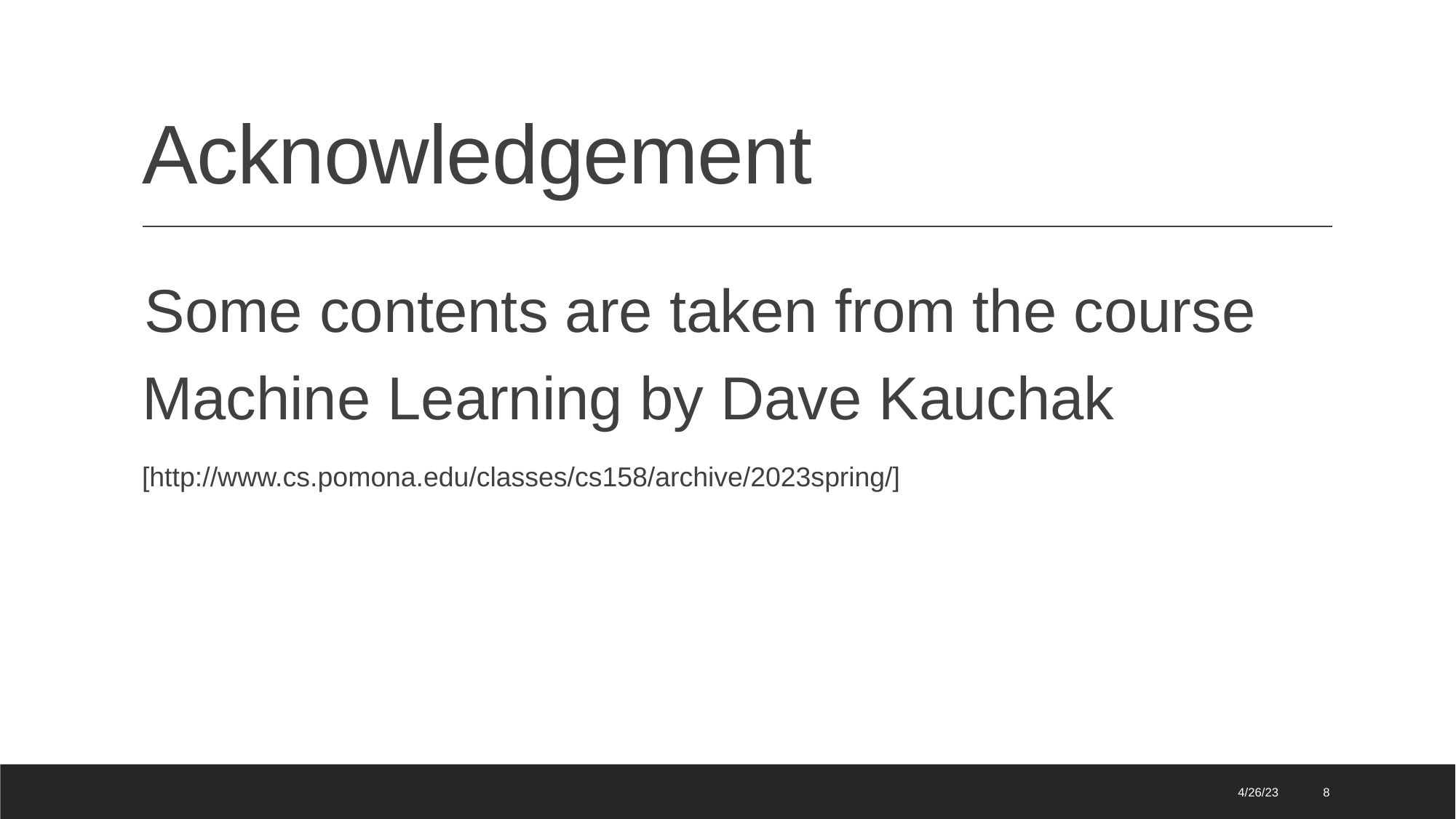

# Acknowledgement
Some contents are taken from the course Machine Learning by Dave Kauchak
[http://www.cs.pomona.edu/classes/cs158/archive/2023spring/]
4/26/23
8